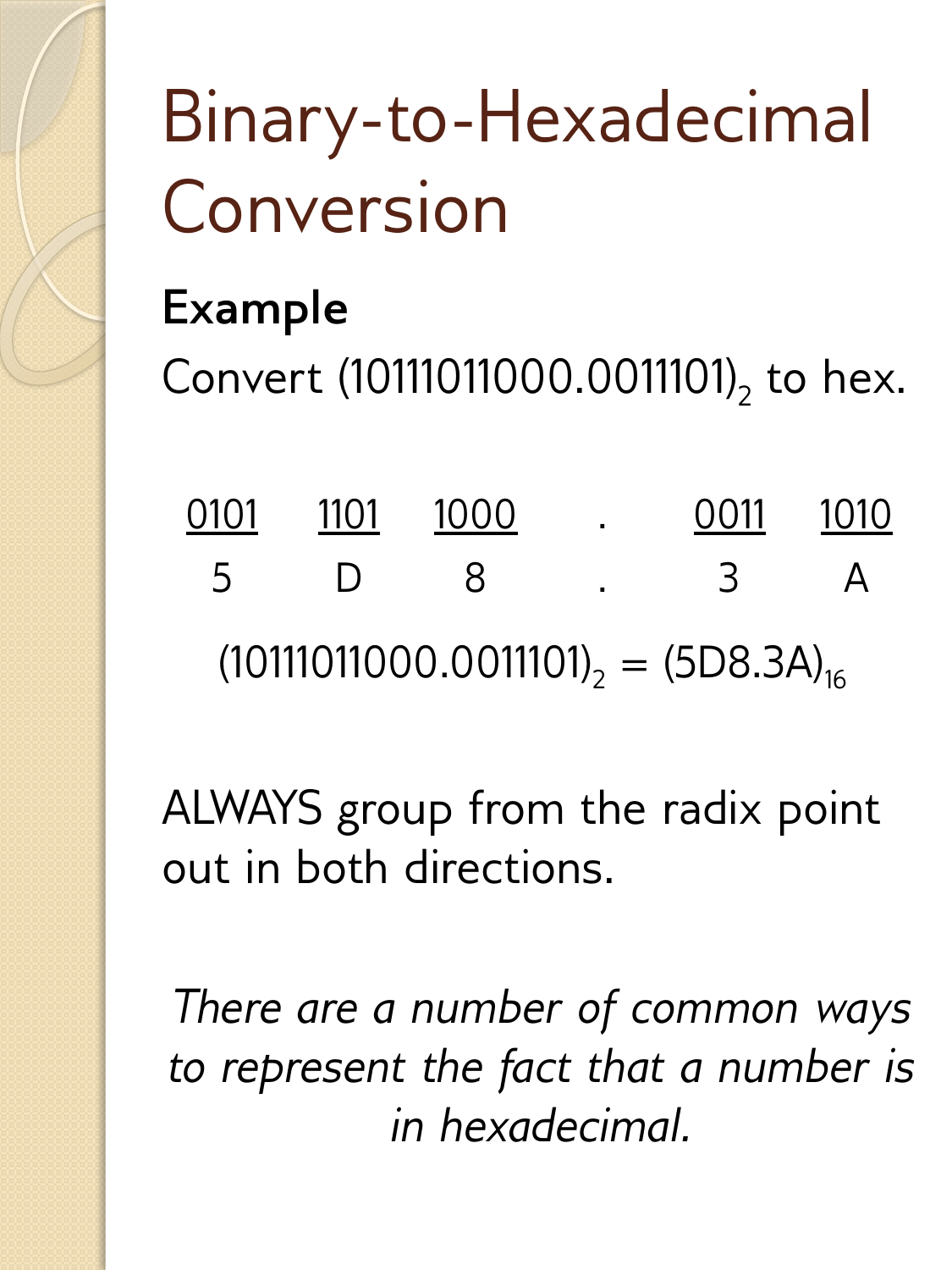

# Binary-to-Hexadecimal Conversion
Example
Convert (10111011000.0011101)2 to hex.

(10111011000.0011101)2 = (5D8.3A)16

ALWAYS group from the radix point out in both directions.

There are a number of common ways to represent the fact that a number is in hexadecimal.
| 0101 | 1101 | 1000 | . | 0011 | 1010 |
| --- | --- | --- | --- | --- | --- |
| 5 | D | 8 | . | 3 | A |